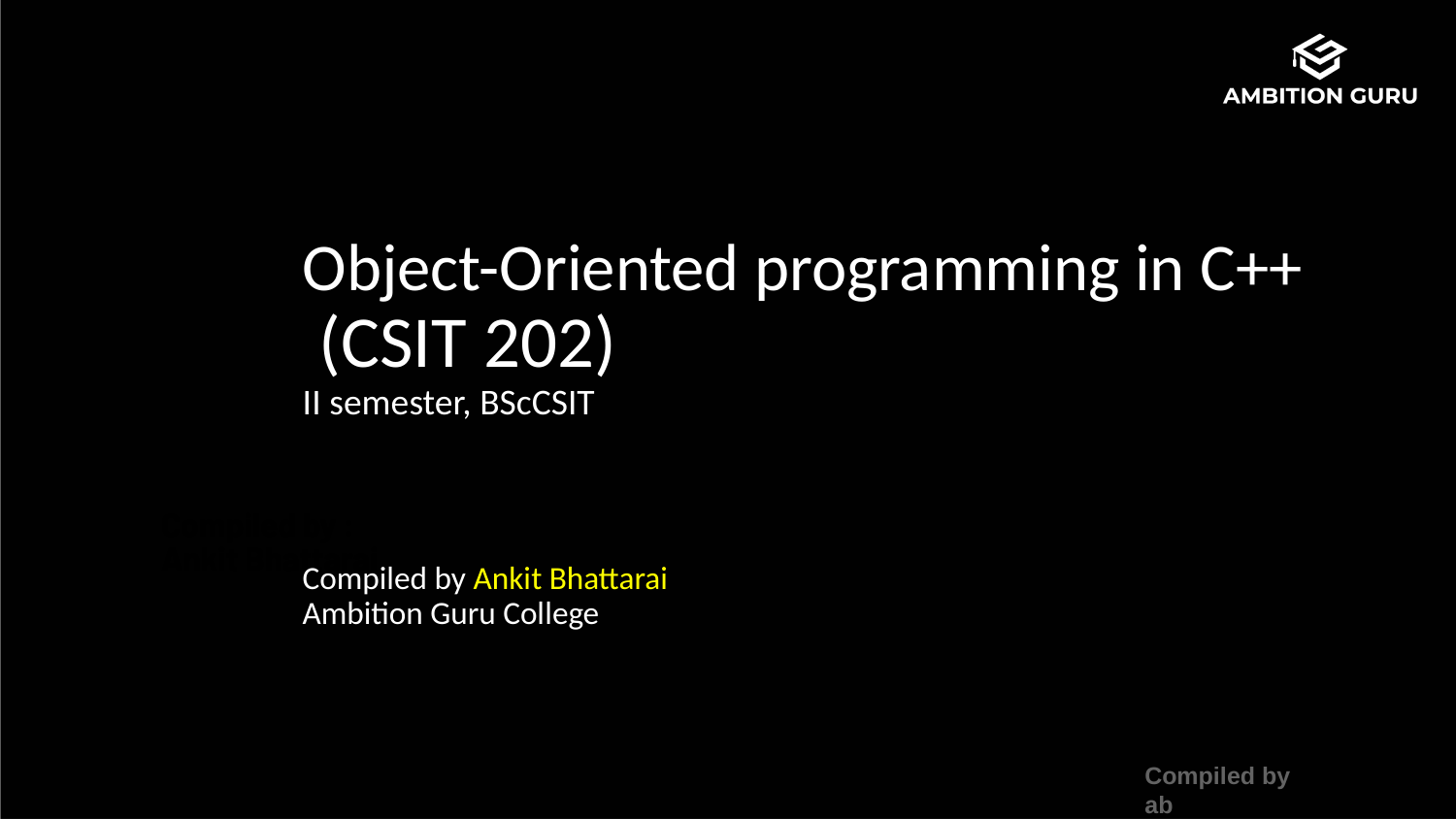

Object-Oriented programming in C++  (CSIT 202)
II semester, BScCSIT
Compiled by Ankit Bhattarai
Ambition Guru College
Compiled by :
Ankit Bhattarai